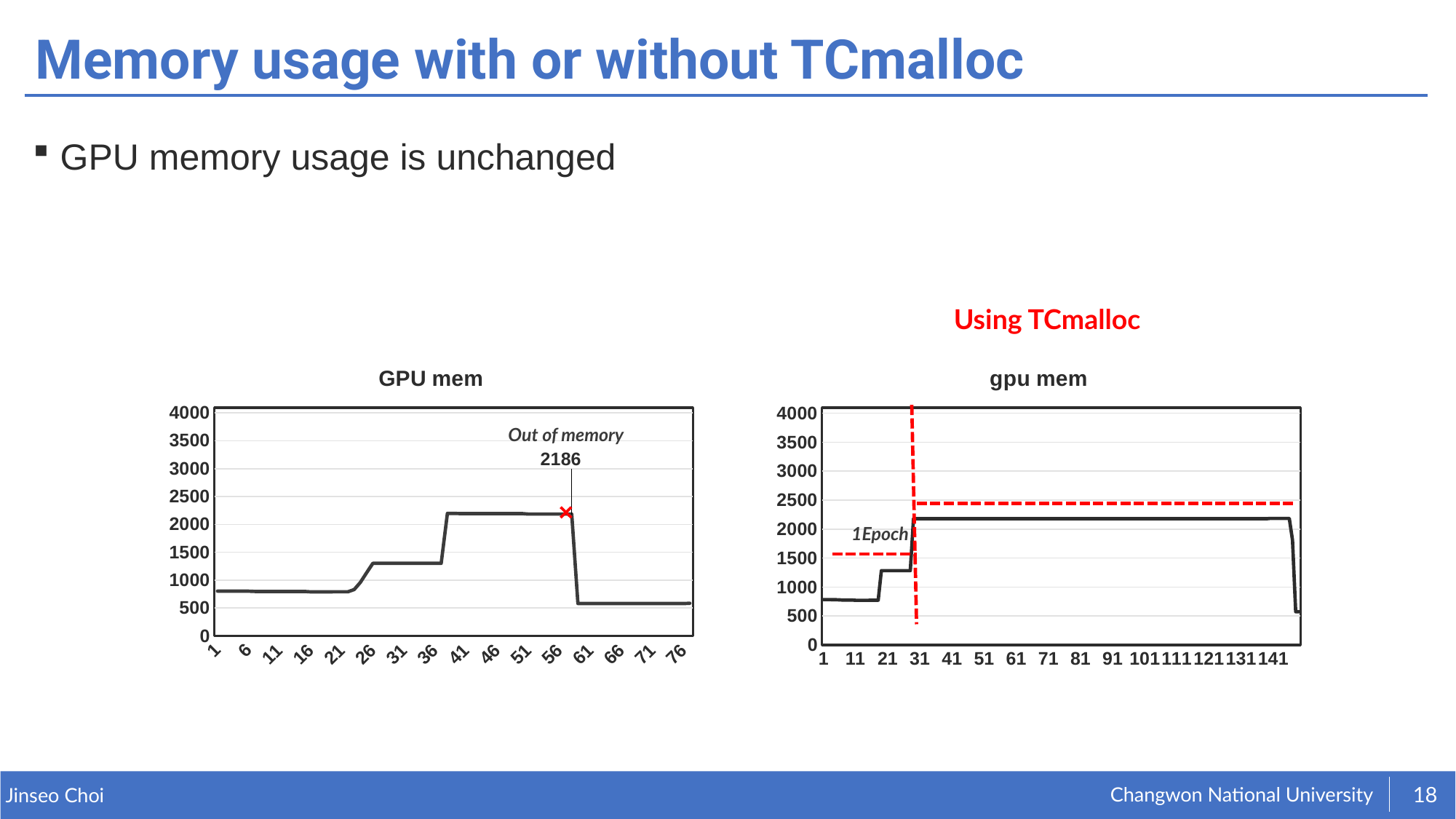

# Memory usage with or without TCmalloc
GPU memory usage is unchanged
Using TCmalloc

### Chart: GPU mem

| Category |  |
|---|---|

### Chart: gpu mem

| Category |  |
|---|---|
Out of memory

1Epoch
18